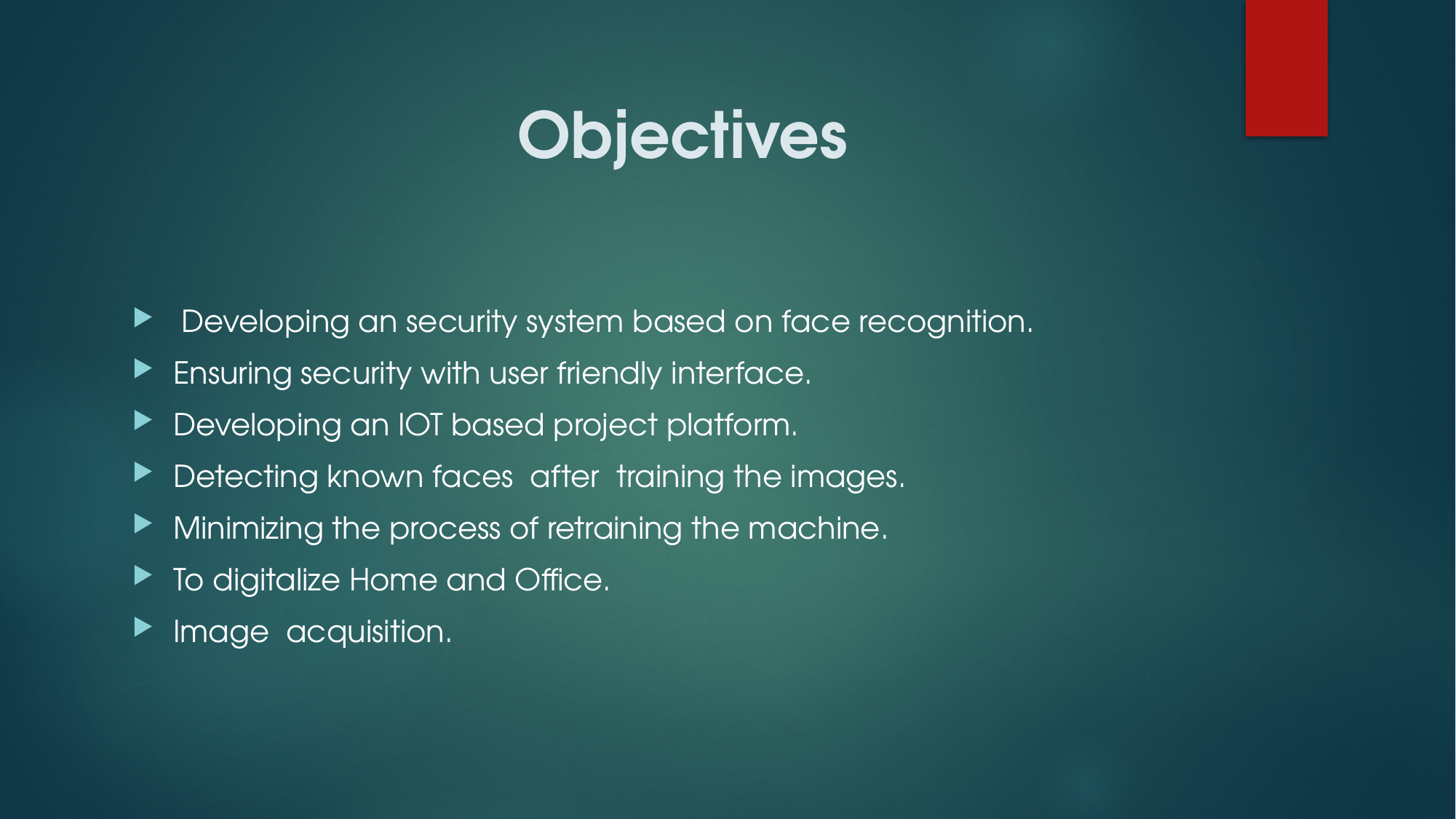

# Objectives
 Developing an security system based on face recognition.
Ensuring security with user friendly interface.
Developing an IOT based project platform.
Detecting known faces  after  training the images.
Minimizing the process of retraining the machine.
To digitalize Home and Office.
Image  acquisition.